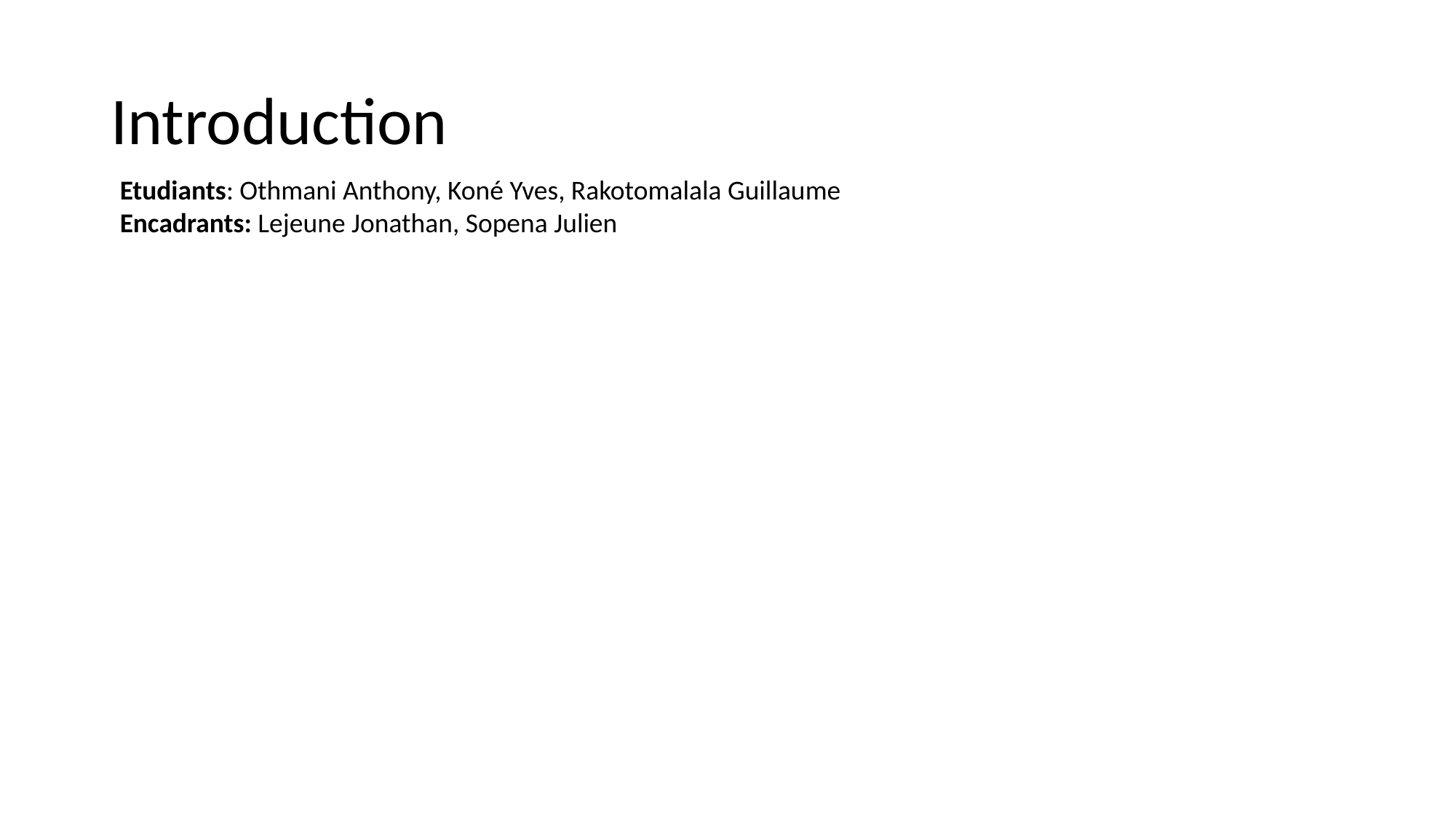

# Introduction
Etudiants: Othmani Anthony, Koné Yves, Rakotomalala Guillaume
Encadrants: Lejeune Jonathan, Sopena Julien